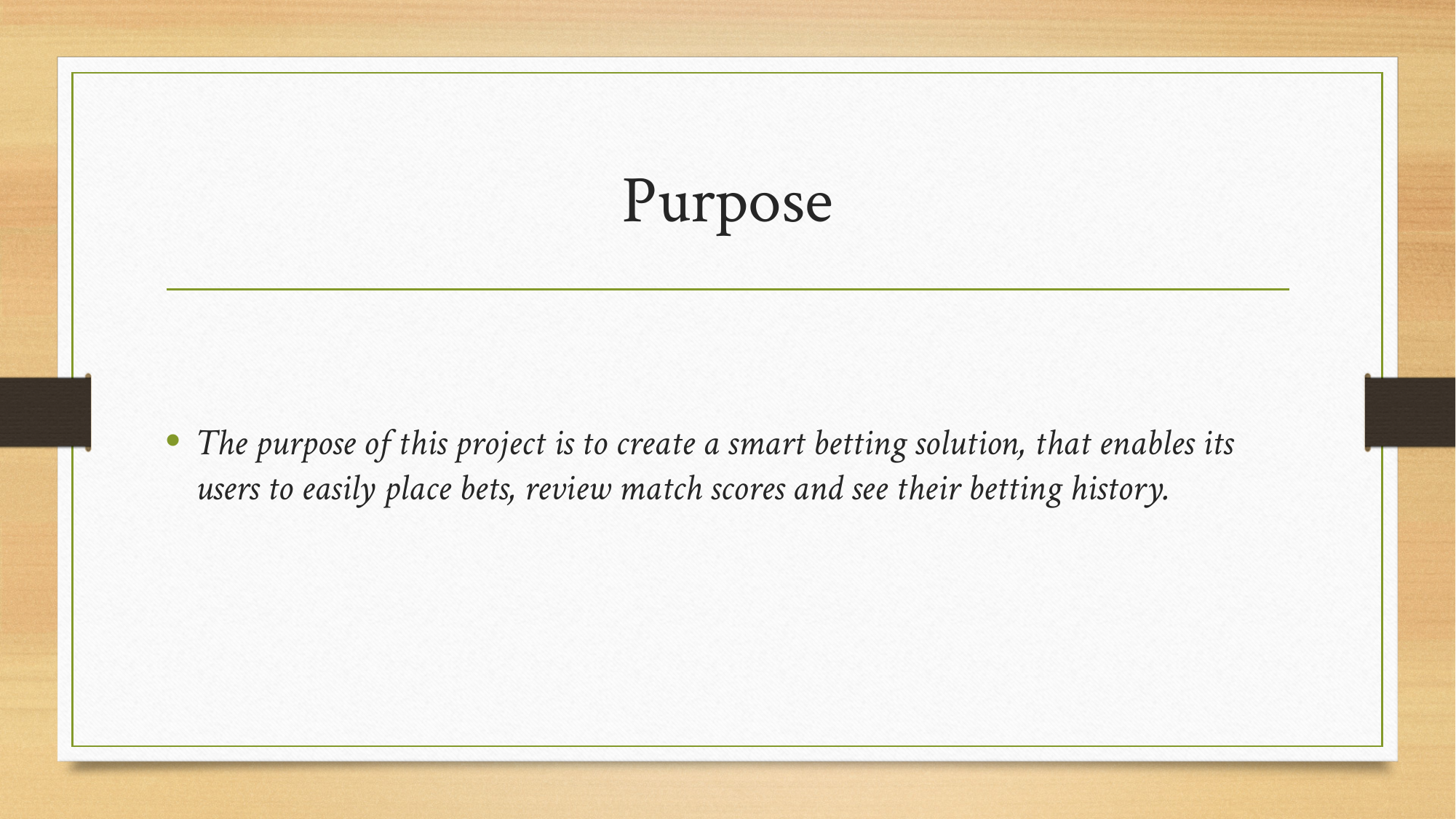

# Purpose
The purpose of this project is to create a smart betting solution, that enables its users to easily place bets, review match scores and see their betting history.